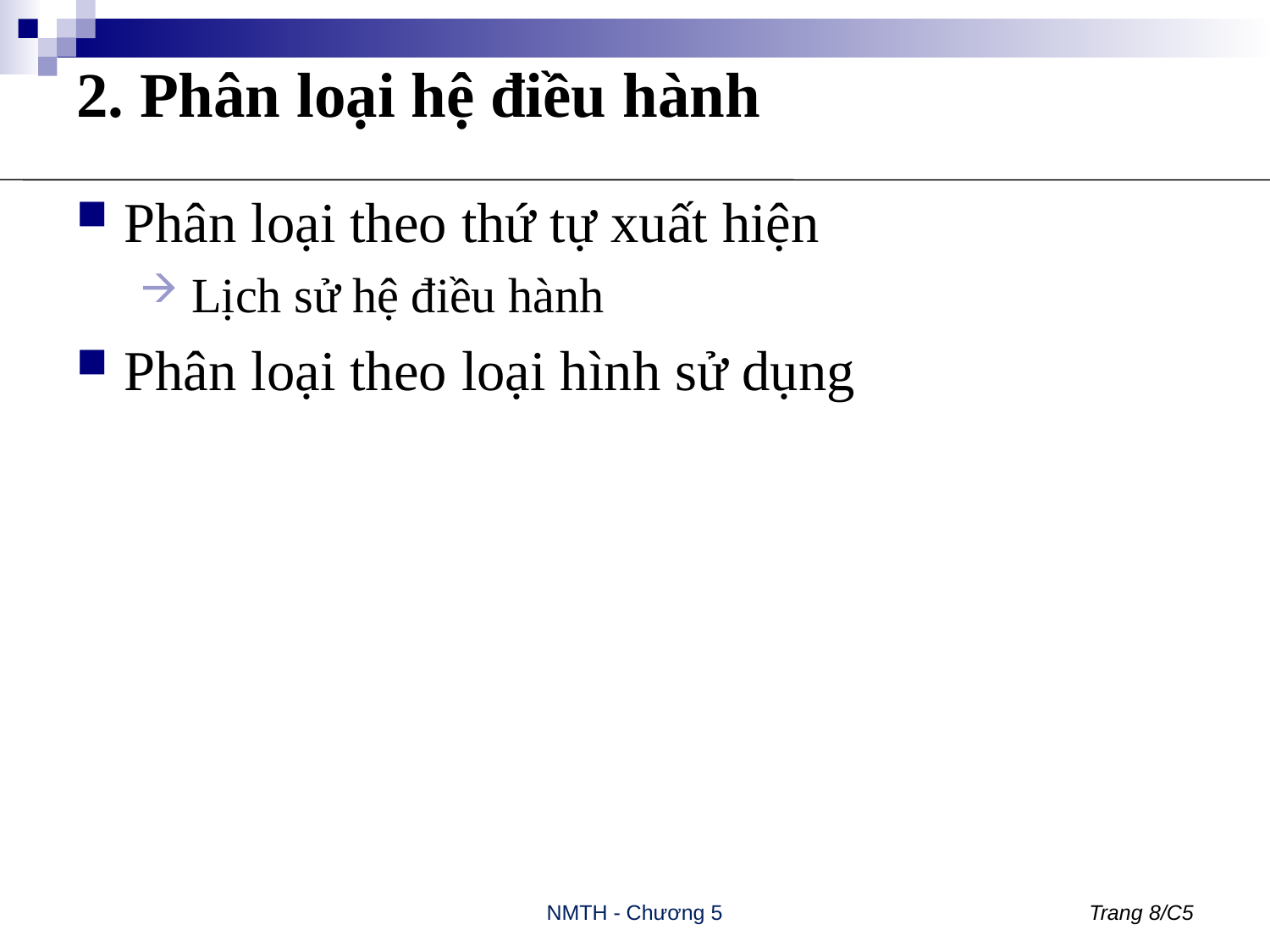

# 2. Phân loại hệ điều hành
Phân loại theo thứ tự xuất hiện
 Lịch sử hệ điều hành
Phân loại theo loại hình sử dụng

NMTH - Chương 5
Trang 8/C5